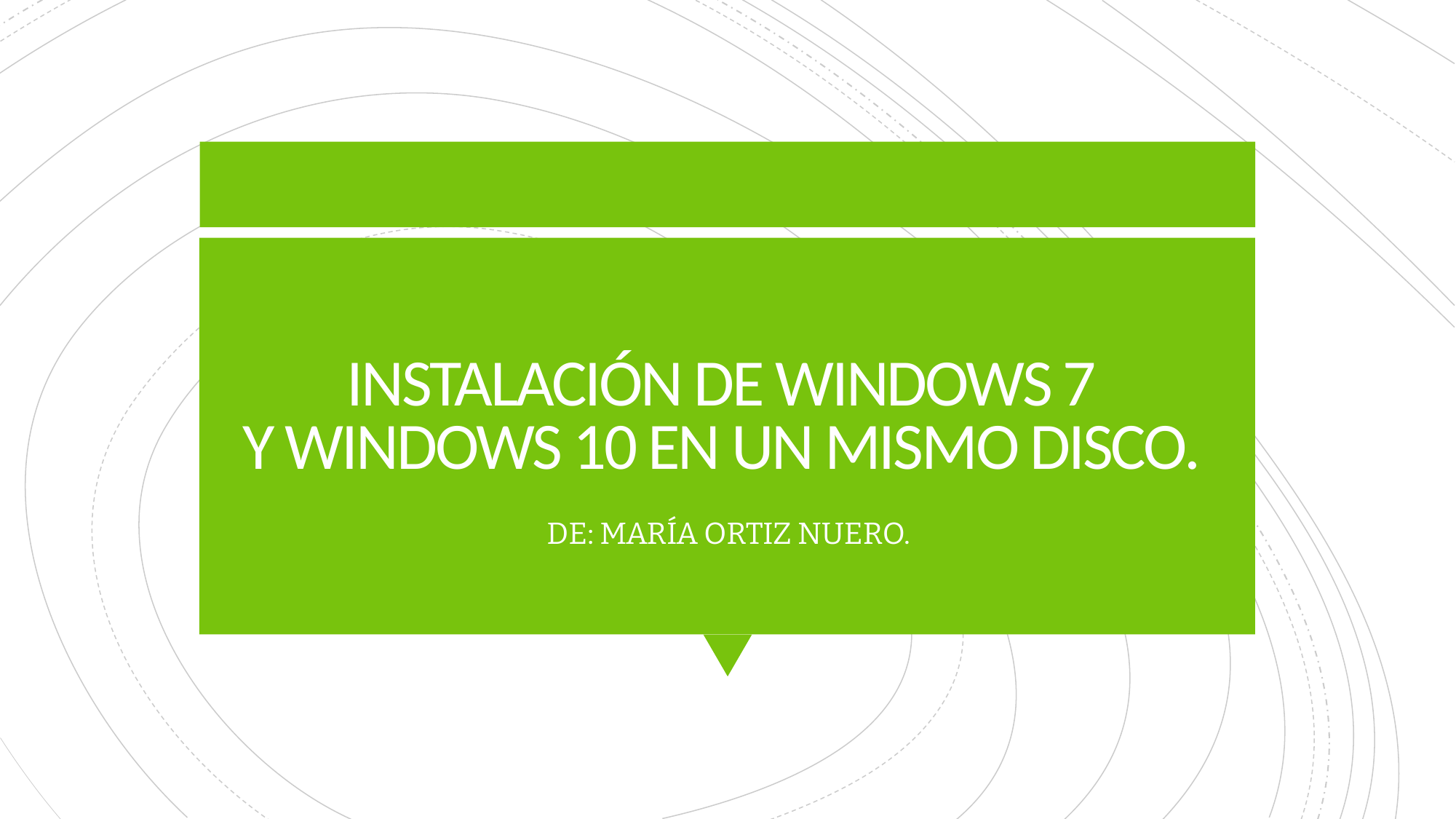

# INSTALACIÓN DE WINDOWS 7 Y WINDOWS 10 EN UN MISMO DISCO.
DE: MARÍA ORTIZ NUERO.